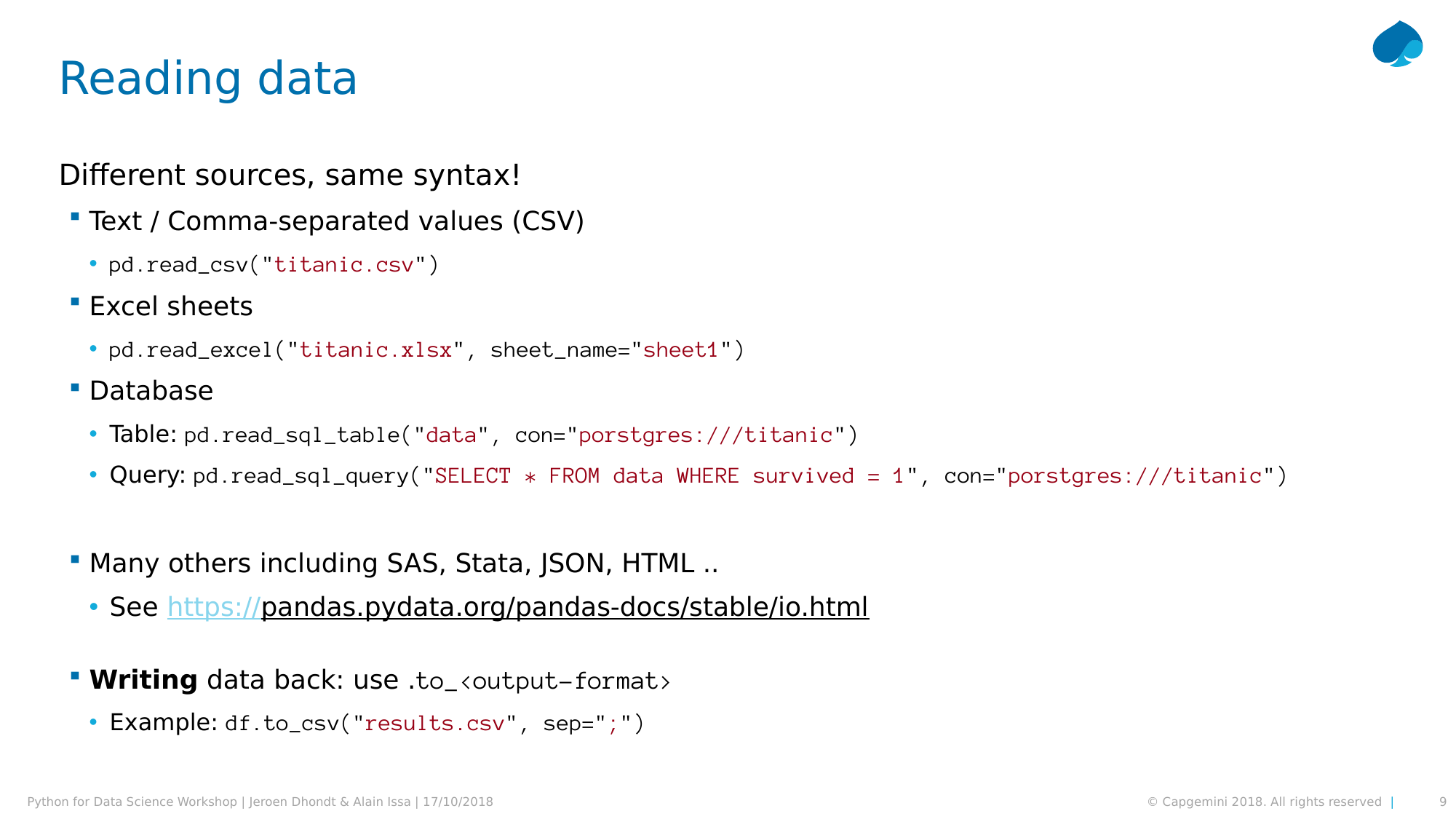

# Reading data
Different sources, same syntax!
Text / Comma-separated values (CSV)
pd.read_csv("titanic.csv")
Excel sheets
pd.read_excel("titanic.xlsx", sheet_name="sheet1")
Database
Table: pd.read_sql_table("data", con="porstgres:///titanic")
Query: pd.read_sql_query("SELECT * FROM data WHERE survived = 1", con="porstgres:///titanic")

Many others including SAS, Stata, JSON, HTML ..
See https://pandas.pydata.org/pandas-docs/stable/io.html
Writing data back: use .to_<output-format>
Example: df.to_csv("results.csv", sep=";")